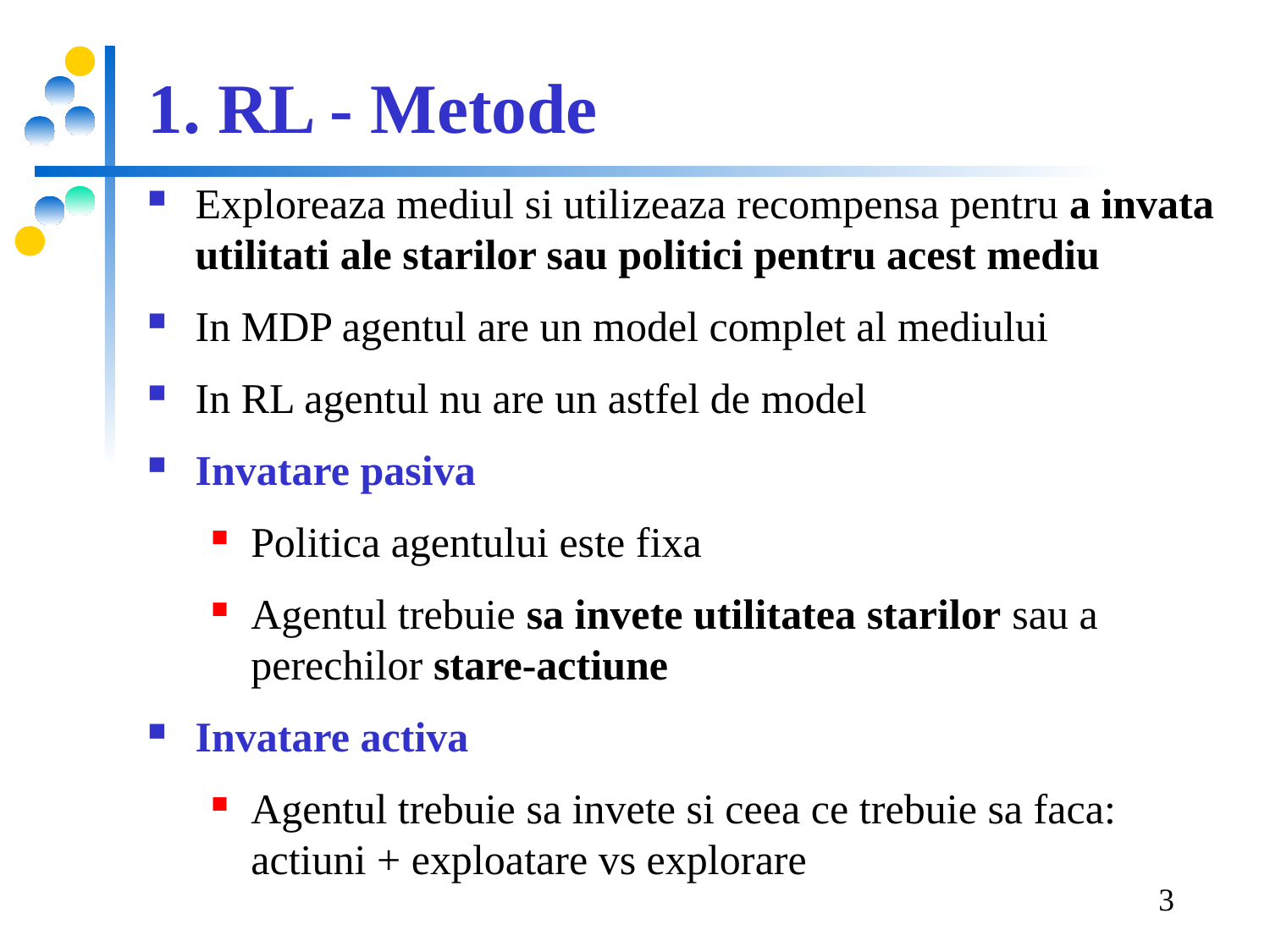

1. RL - Metode
Exploreaza mediul si utilizeaza recompensa pentru a invata utilitati ale starilor sau politici pentru acest mediu
In MDP agentul are un model complet al mediului
In RL agentul nu are un astfel de model
Invatare pasiva
Politica agentului este fixa
Agentul trebuie sa invete utilitatea starilor sau a perechilor stare-actiune
Invatare activa
Agentul trebuie sa invete si ceea ce trebuie sa faca: actiuni + exploatare vs explorare
3